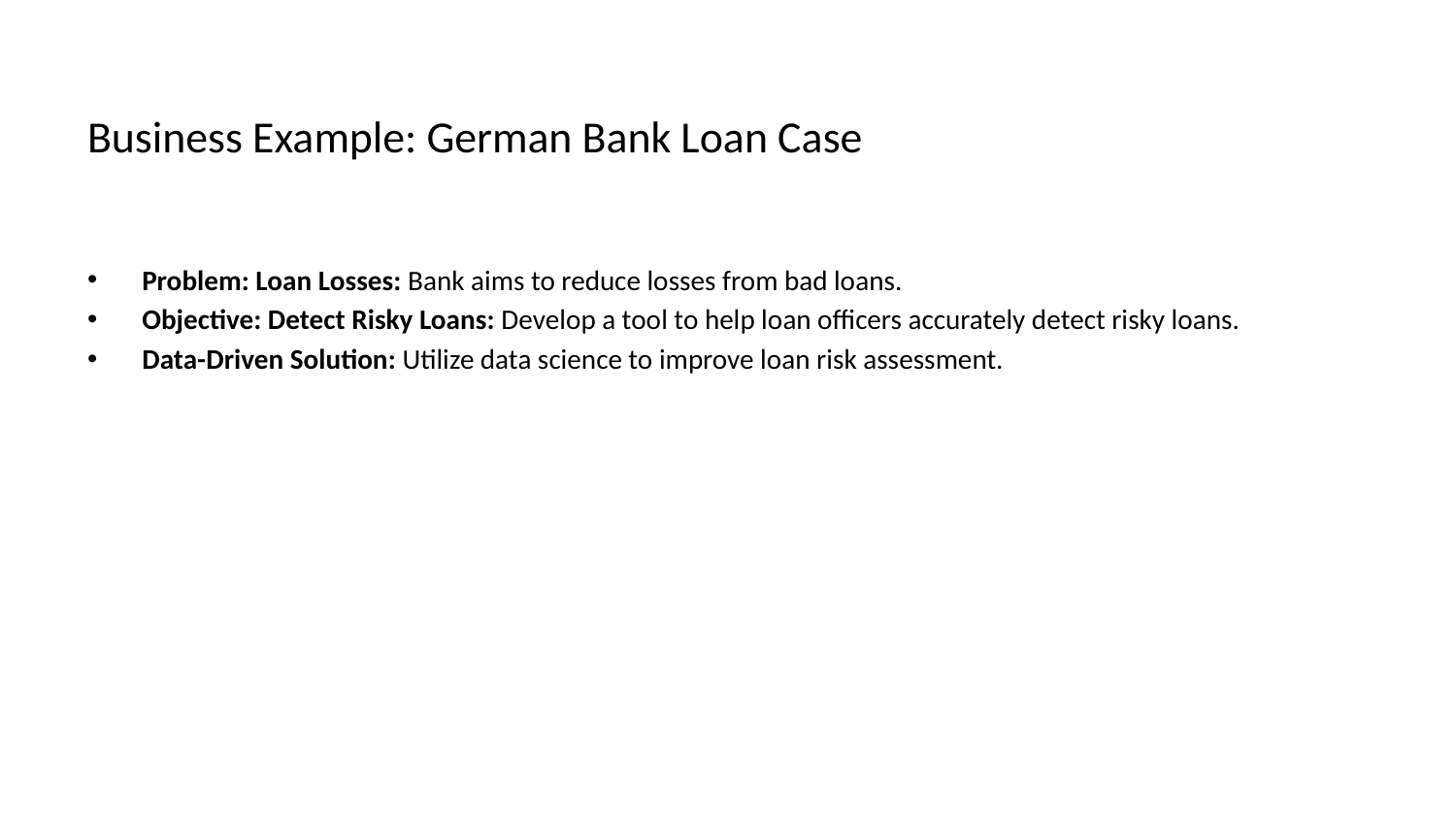

# Business Example: German Bank Loan Case
Problem: Loan Losses: Bank aims to reduce losses from bad loans.
Objective: Detect Risky Loans: Develop a tool to help loan officers accurately detect risky loans.
Data-Driven Solution: Utilize data science to improve loan risk assessment.